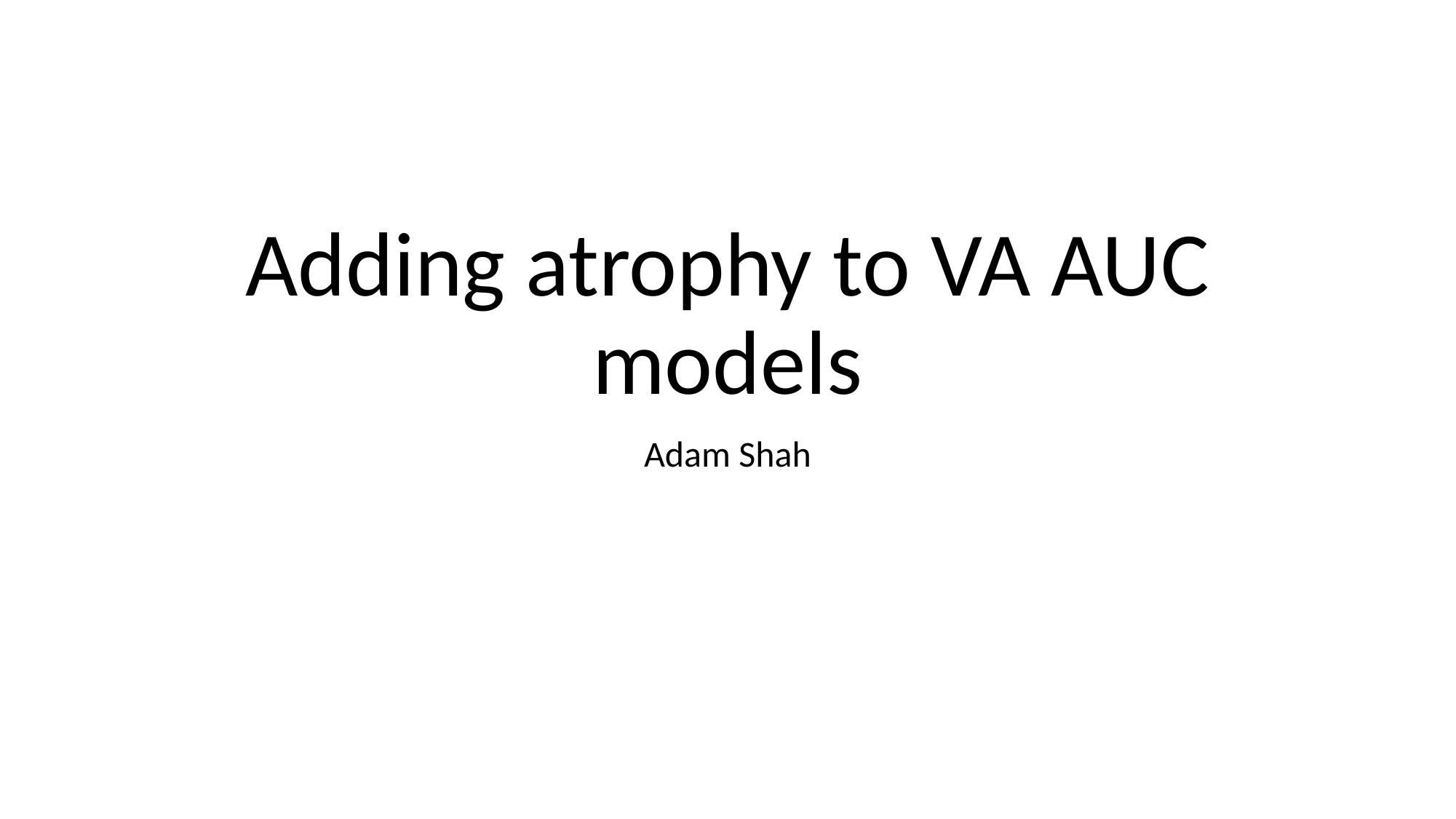

# Adding atrophy to VA AUC models
Adam Shah